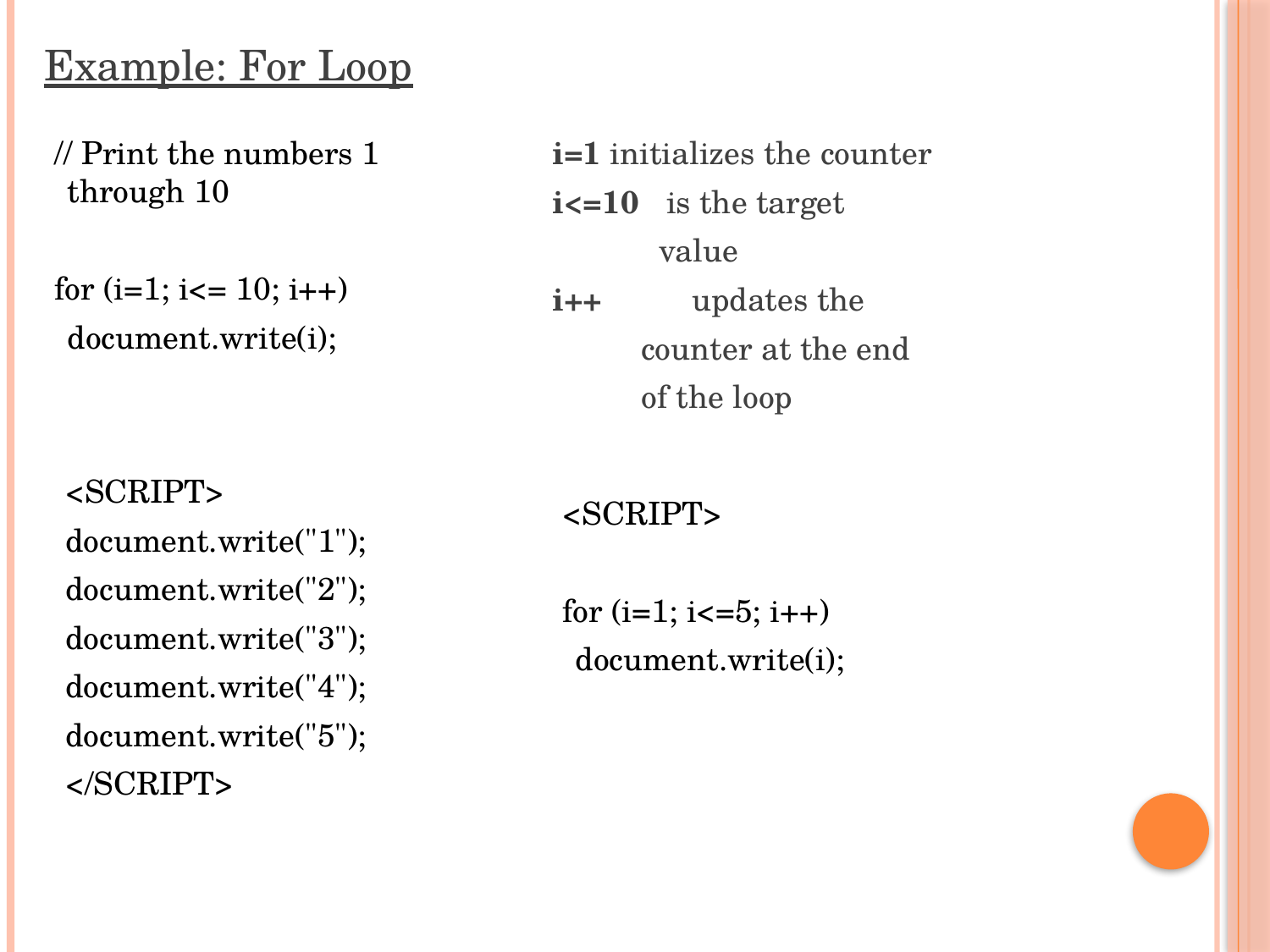

Example: For Loop

// Print the numbers 1 through 10

for (i=1; i<= 10; i++)
	document.write(i);

i=1 initializes the counter
i<=10   is the target
            value
i++	updates the
          counter at the end
          of the loop
<SCRIPT>
document.write("1");
document.write("2");
document.write("3");
document.write("4");
document.write("5");
</SCRIPT>
<SCRIPT>

for (i=1; i<=5; i++)
	document.write(i);